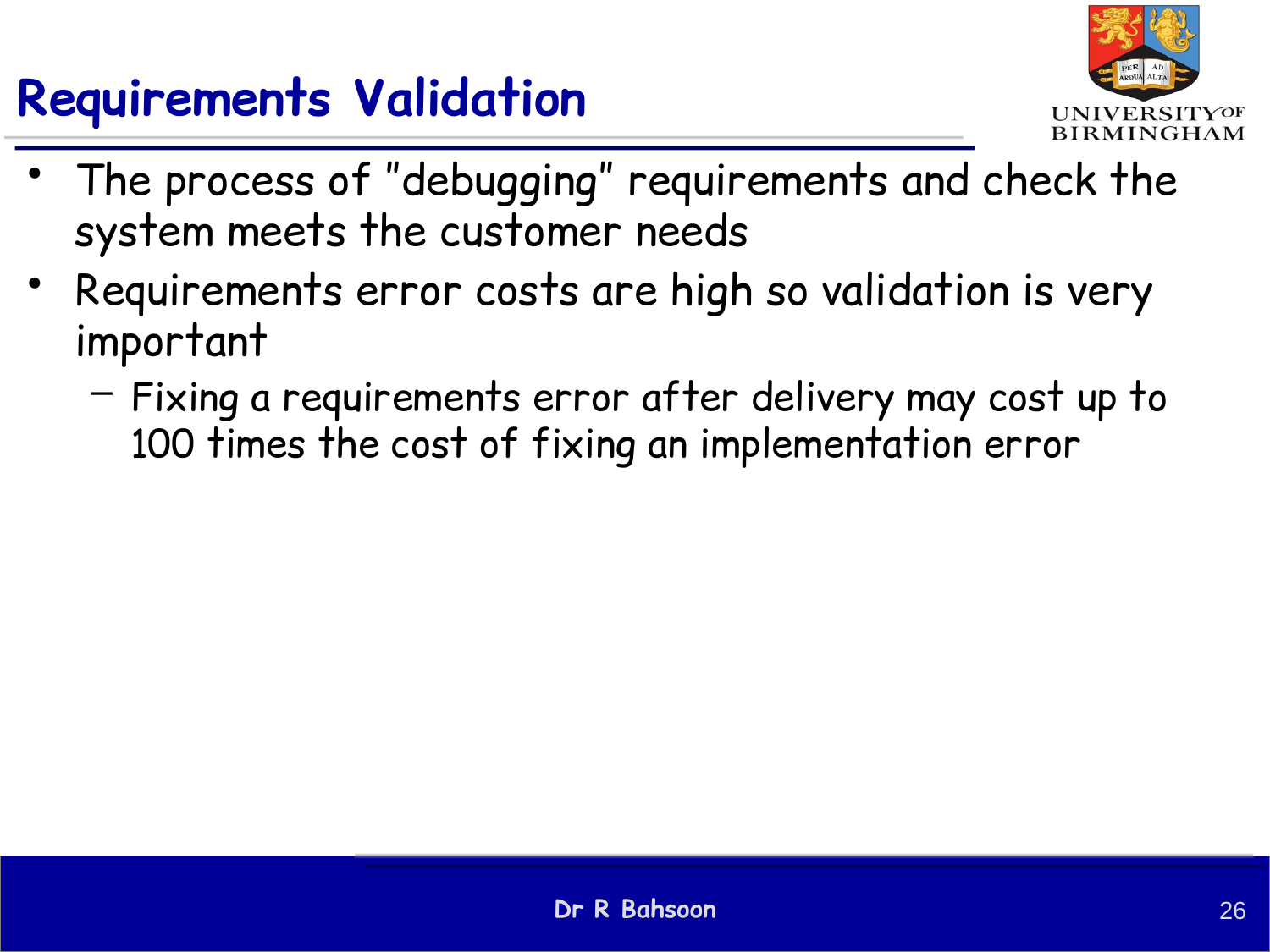

# Requirements Validation
The process of ”debugging” requirements and check the system meets the customer needs
Requirements error costs are high so validation is very important
Fixing a requirements error after delivery may cost up to 100 times the cost of fixing an implementation error

Dr R Bahsoon
26